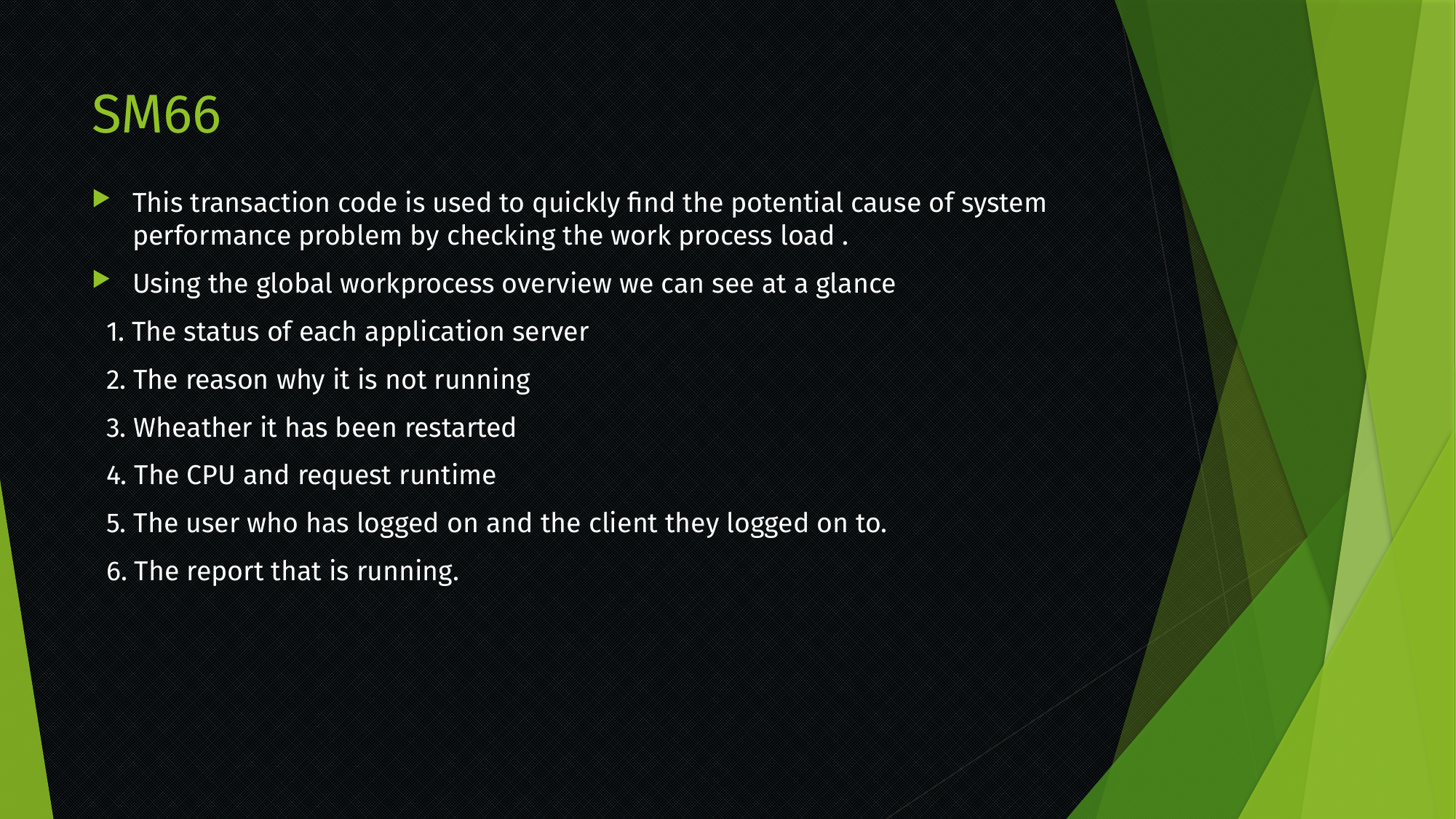

# SM66
This transaction code is used to quickly find the potential cause of system performance problem by checking the work process load .
Using the global workprocess overview we can see at a glance
  1. The status of each application server
  2. The reason why it is not running
  3. Wheather it has been restarted
  4. The CPU and request runtime
  5. The user who has logged on and the client they logged on to.
  6. The report that is running.